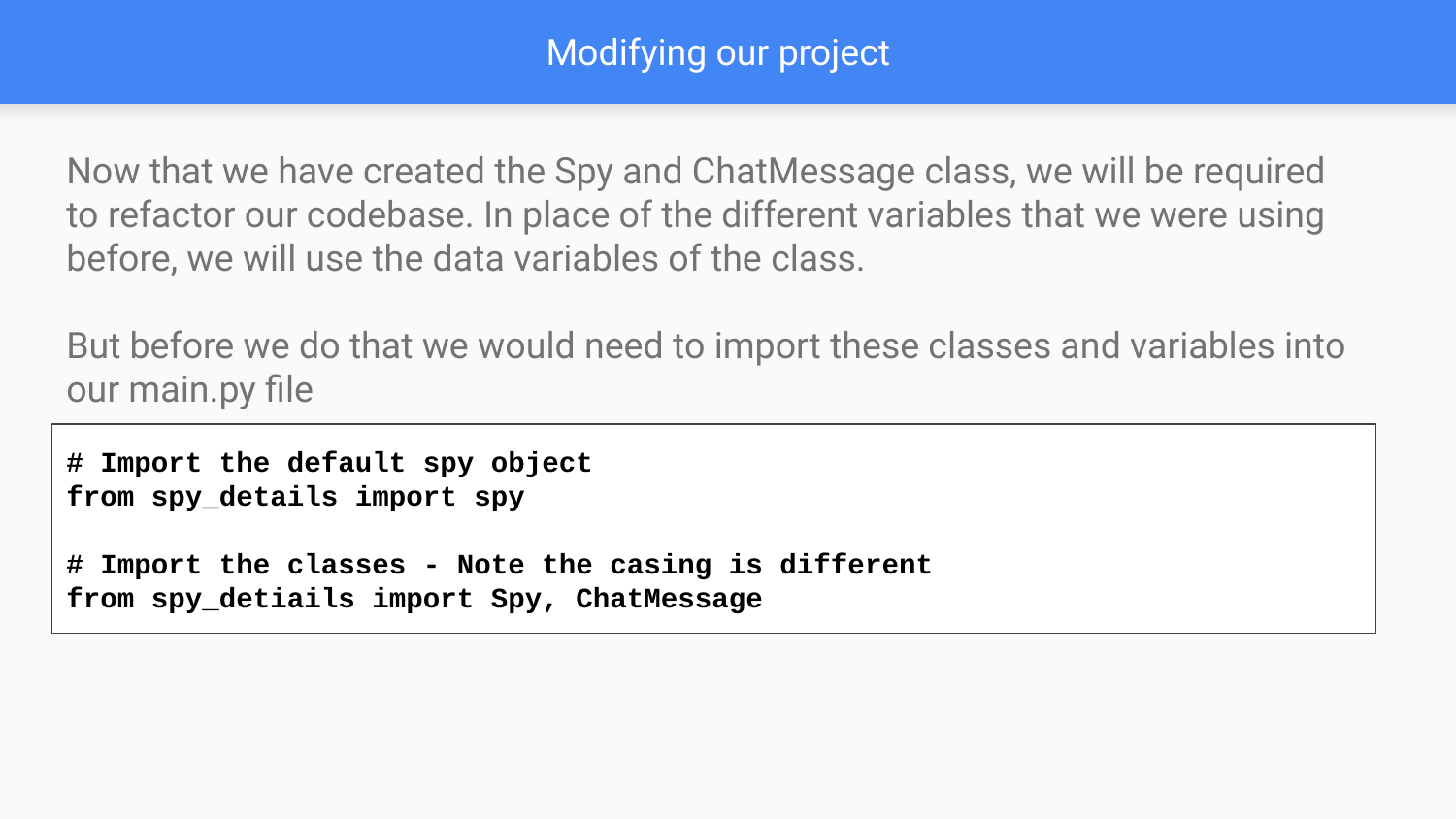

# Modifying our project
Now that we have created the Spy and ChatMessage class, we will be required to refactor our codebase. In place of the different variables that we were using before, we will use the data variables of the class.

But before we do that we would need to import these classes and variables into our main.py file

# Import the default spy object
from spy_details import spy

# Import the classes - Note the casing is different
from spy_detiails import Spy, ChatMessage